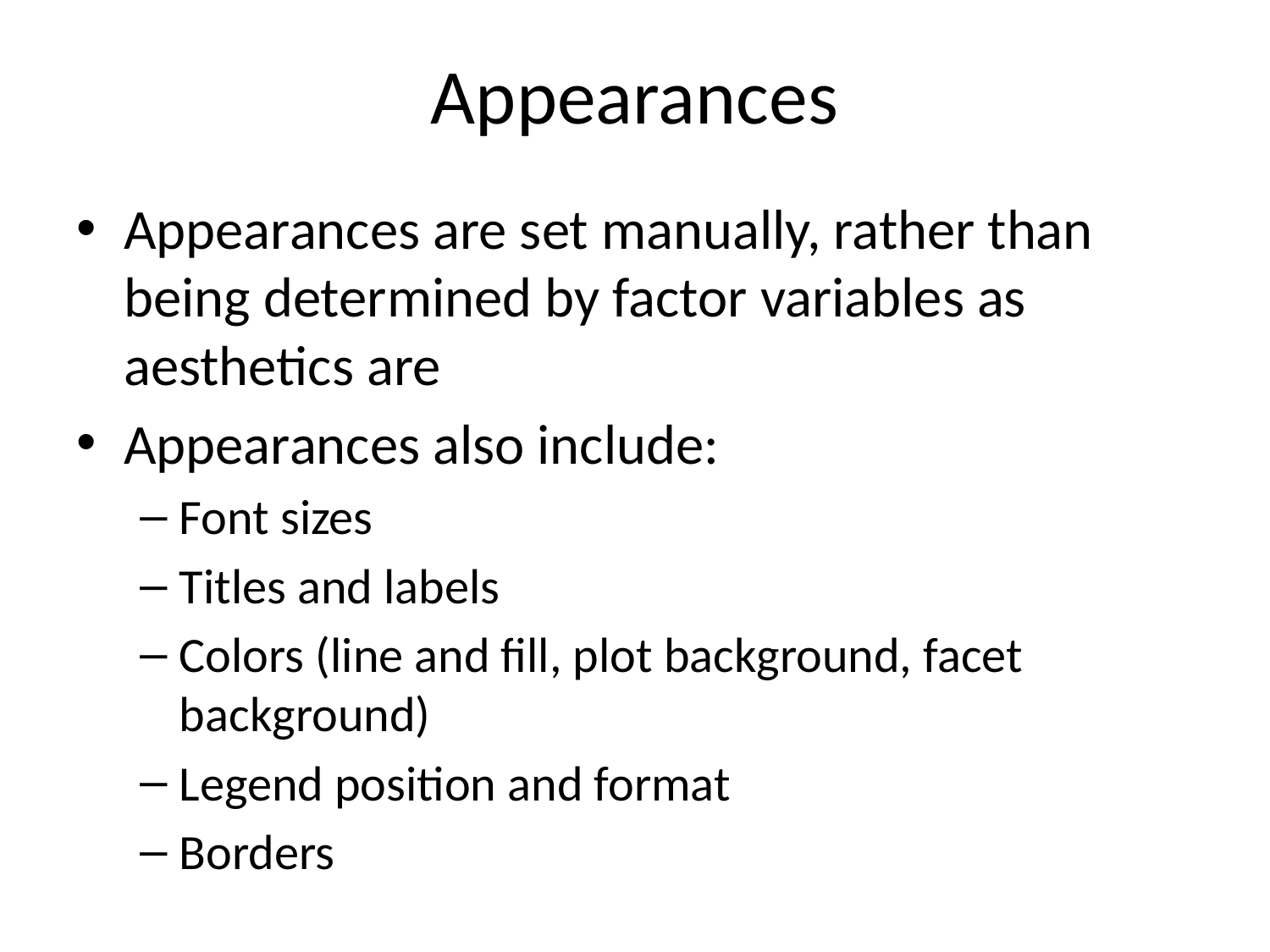

# Appearances
Appearances are set manually, rather than being determined by factor variables as aesthetics are
Appearances also include:
Font sizes
Titles and labels
Colors (line and fill, plot background, facet background)
Legend position and format
Borders